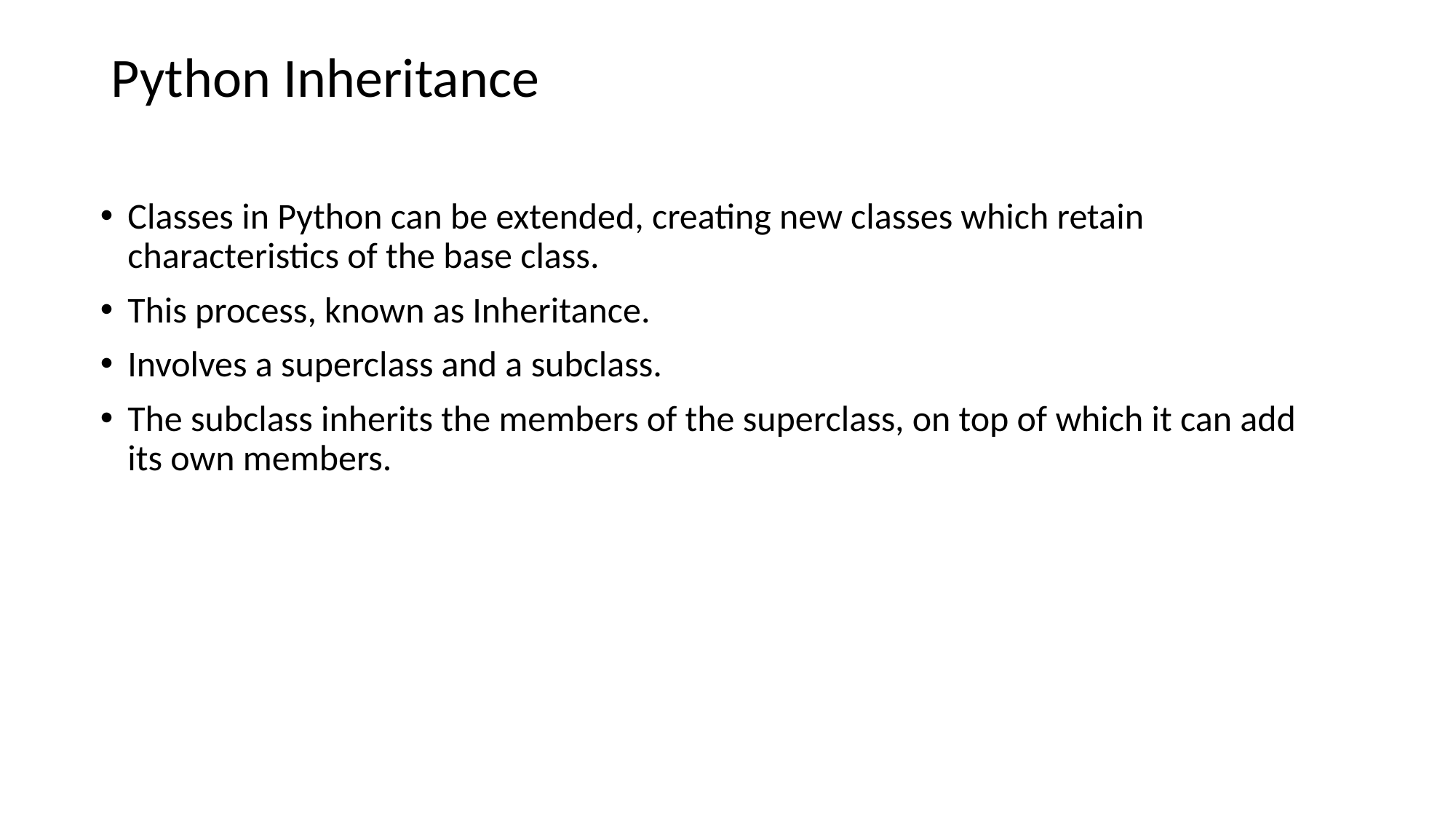

# Python Inheritance
Classes in Python can be extended, creating new classes which retain characteristics of the base class.
This process, known as Inheritance.
Involves a superclass and a subclass.
The subclass inherits the members of the superclass, on top of which it can add its own members.